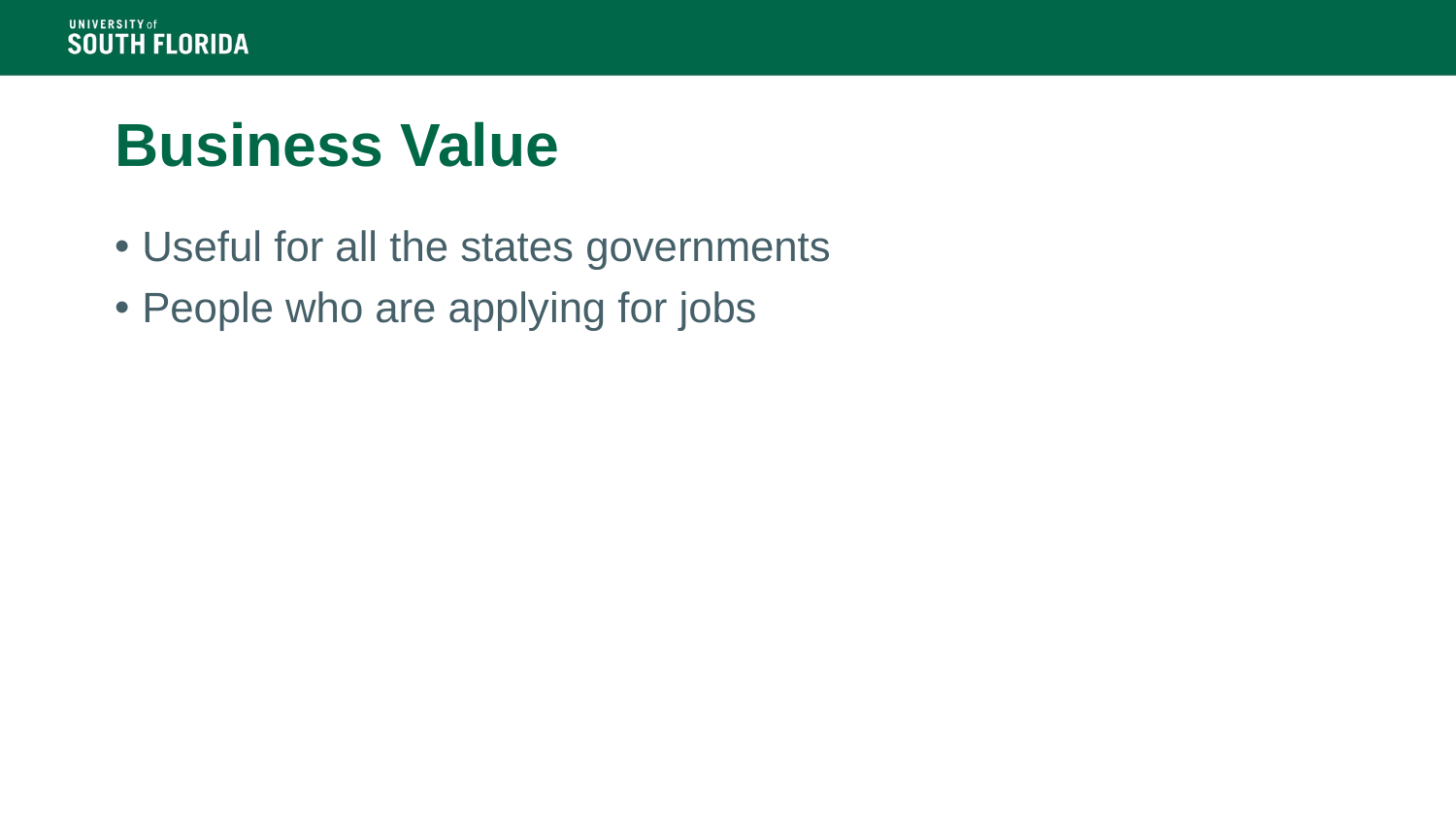

# Business Value
Useful for all the states governments
People who are applying for jobs